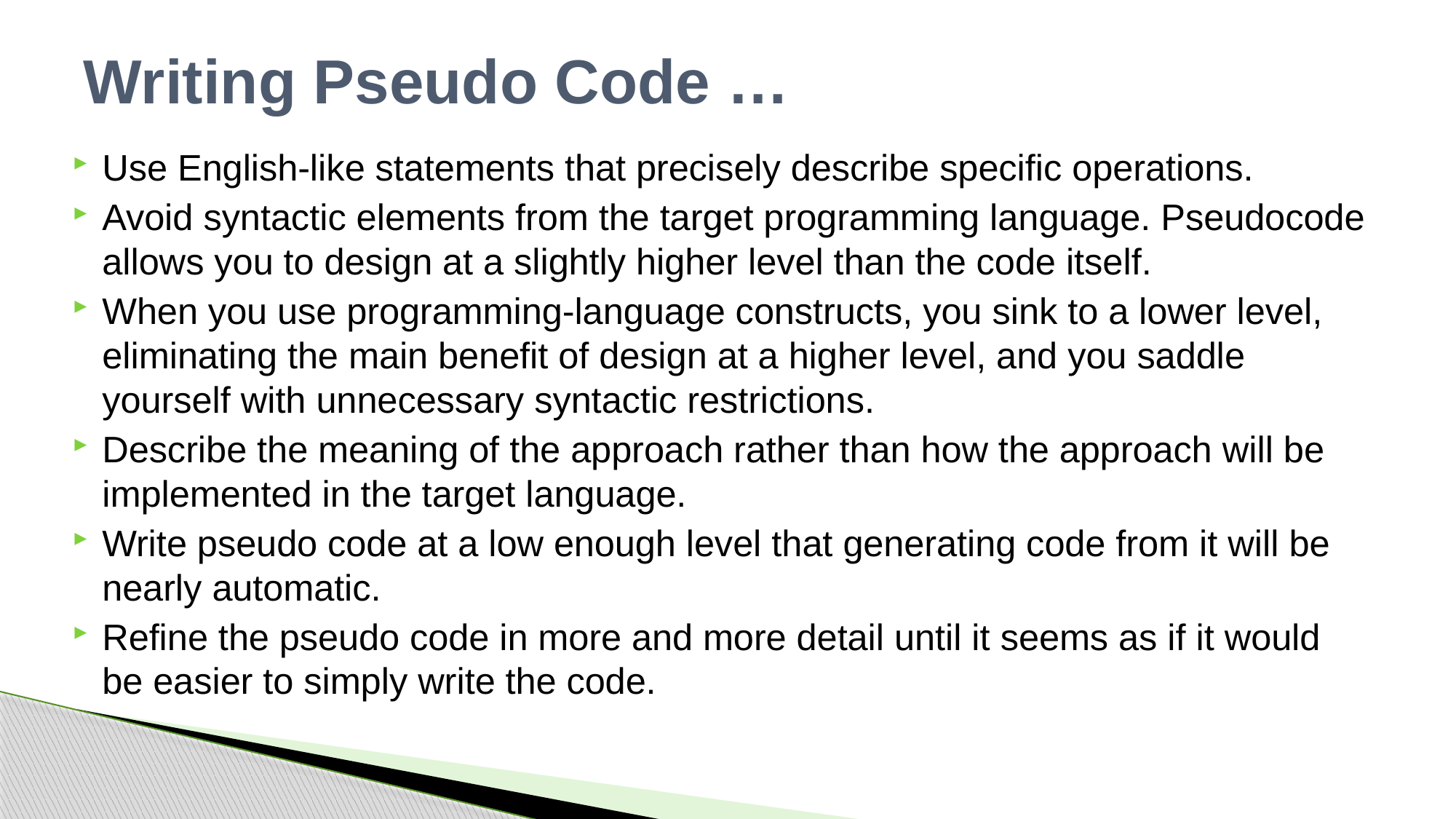

# Writing Pseudo Code …
Use English-like statements that precisely describe specific operations.
Avoid syntactic elements from the target programming language. Pseudocode allows you to design at a slightly higher level than the code itself.
When you use programming-language constructs, you sink to a lower level, eliminating the main benefit of design at a higher level, and you saddle yourself with unnecessary syntactic restrictions.
Describe the meaning of the approach rather than how the approach will be implemented in the target language.
Write pseudo code at a low enough level that generating code from it will be nearly automatic.
Refine the pseudo code in more and more detail until it seems as if it would be easier to simply write the code.